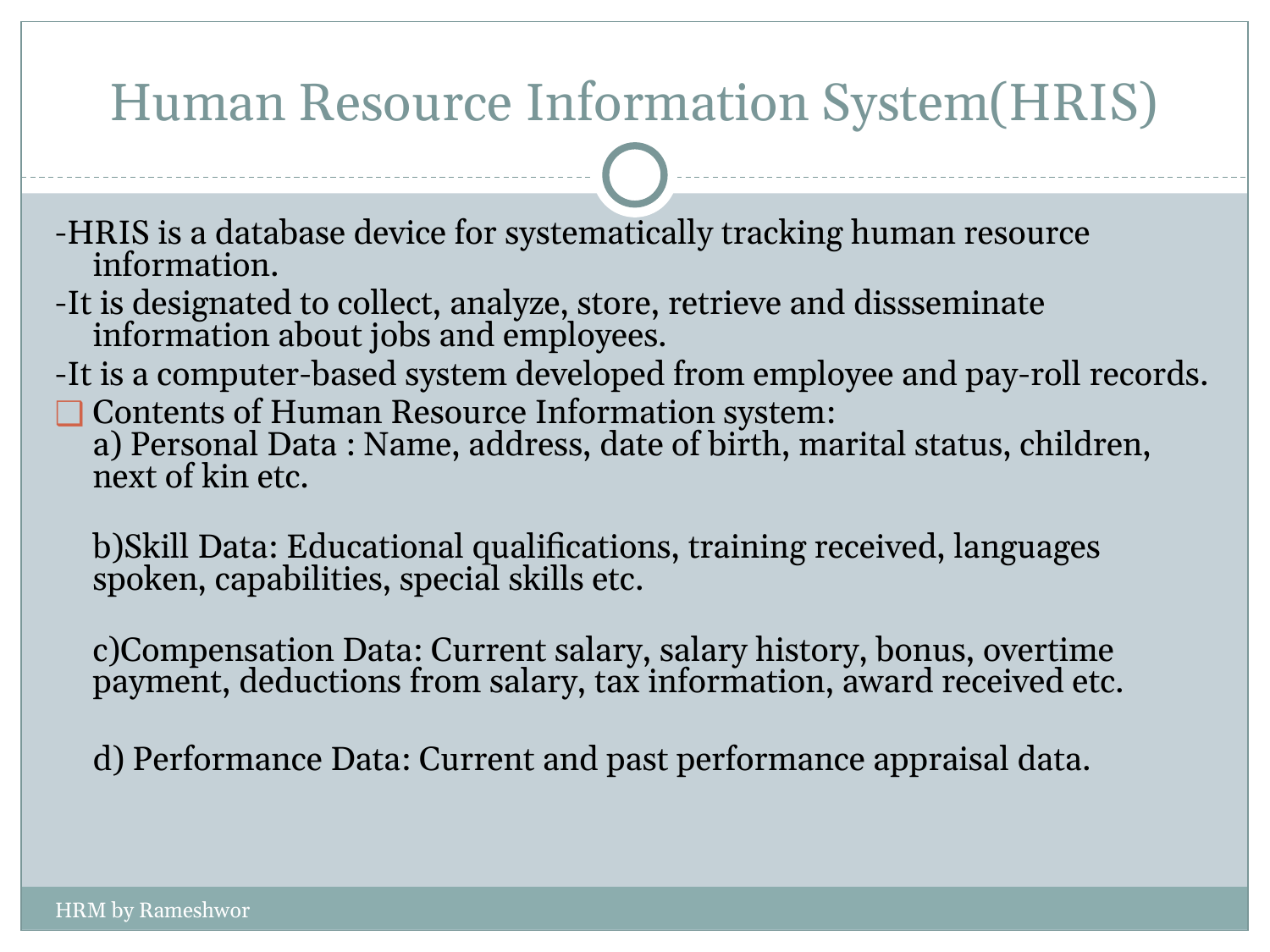

# Human Resource Information System(HRIS)
-HRIS is a database device for systematically tracking human resource information.
-It is designated to collect, analyze, store, retrieve and dissseminate information about jobs and employees.
-It is a computer-based system developed from employee and pay-roll records.
Contents of Human Resource Information system:
a) Personal Data : Name, address, date of birth, marital status, children, next of kin etc.
b)Skill Data: Educational qualifications, training received, languages spoken, capabilities, special skills etc.
c)Compensation Data: Current salary, salary history, bonus, overtime payment, deductions from salary, tax information, award received etc.

	d) Performance Data: Current and past performance appraisal data.

HRM by Rameshwor